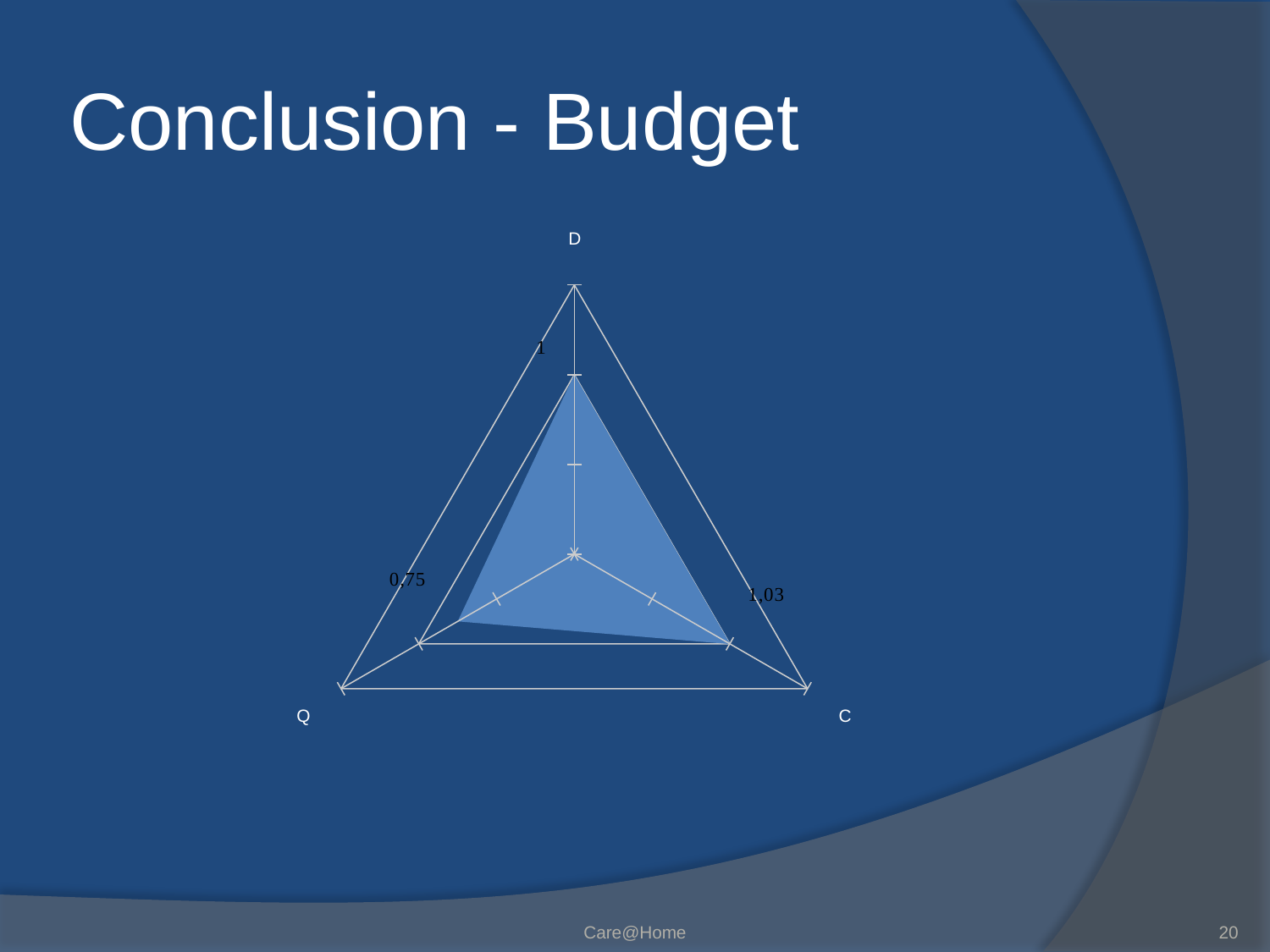

# Conclusion - Budget

### Chart

| Category |  |
|---|---|
| D | 1.0 |
| C | 1.003052503052503 |
| Q | 0.75 |
Care@Home
20